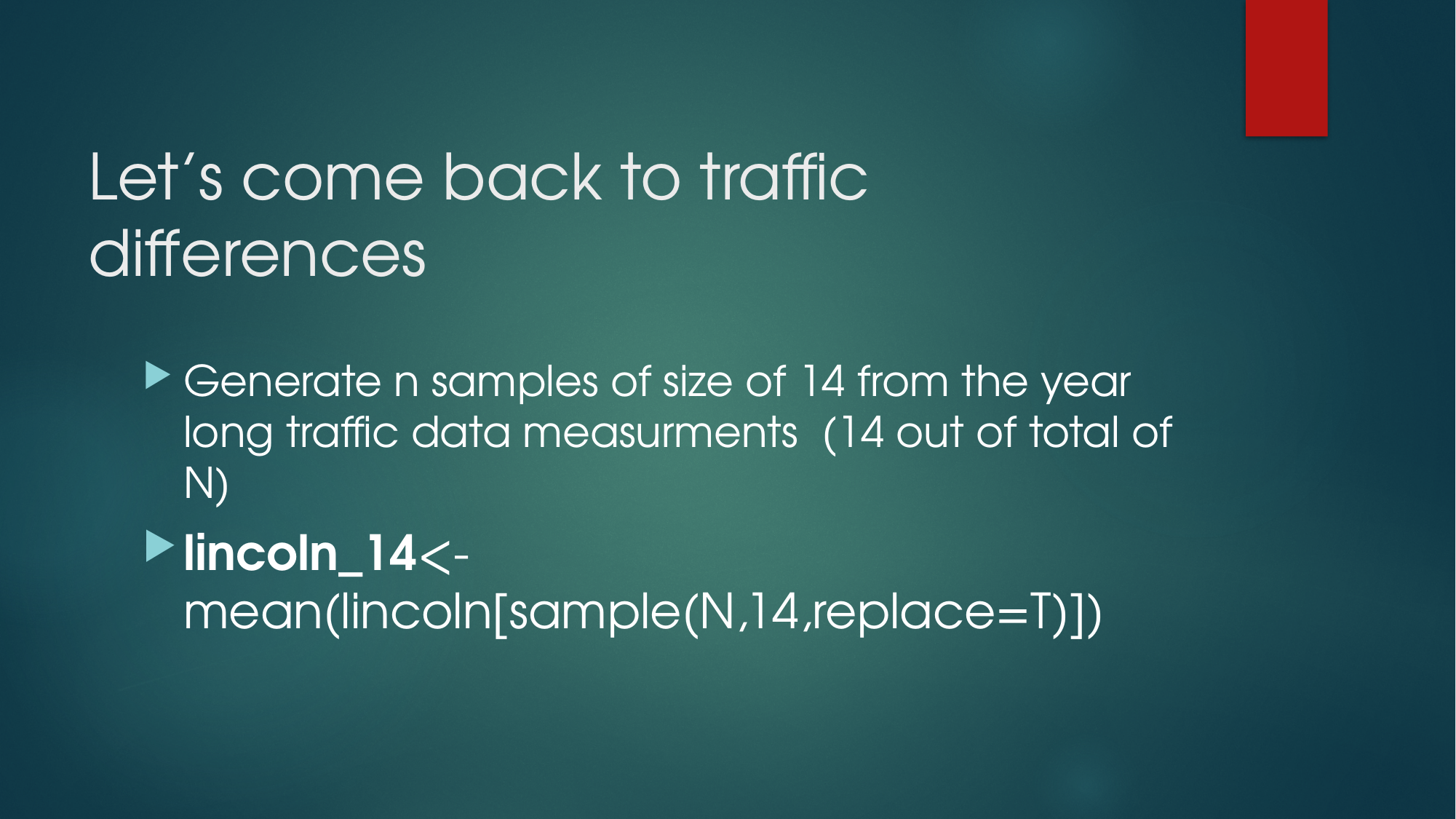

# Let’s come back to traffic differences

Generate n samples of size of 14 from the year long traffic data measurments  (14 out of total of N)
lincoln_14<-mean(lincoln[sample(N,14,replace=T)])